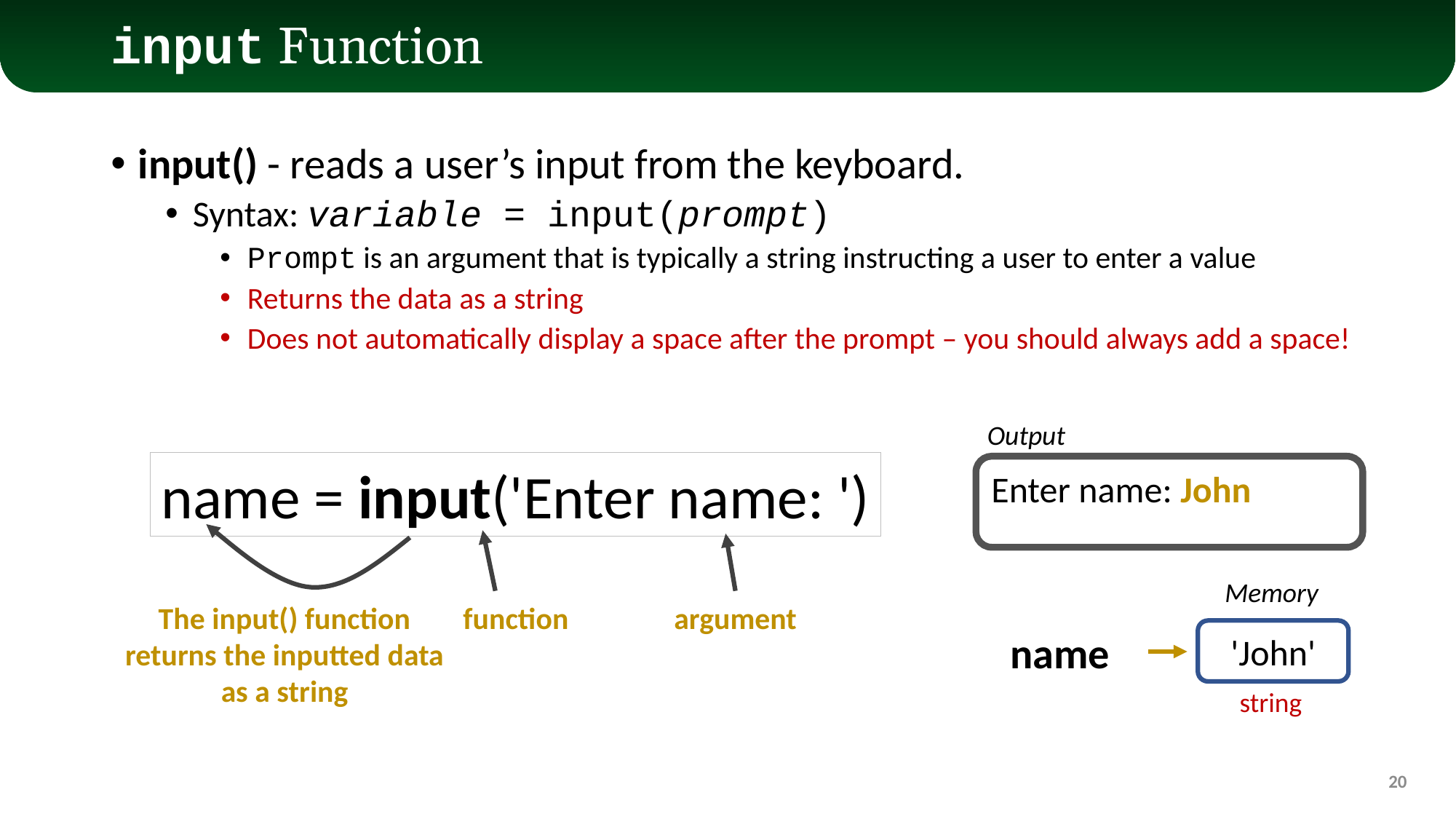

# input Function
input() - reads a user’s input from the keyboard.
Syntax: variable = input(prompt)
Prompt is an argument that is typically a string instructing a user to enter a value
Returns the data as a string
Does not automatically display a space after the prompt – you should always add a space!

Output
Enter name: John
name = input('Enter name: ')

Memory
The input() function returns the inputted data as a string
function
argument
'John'
name
string
20